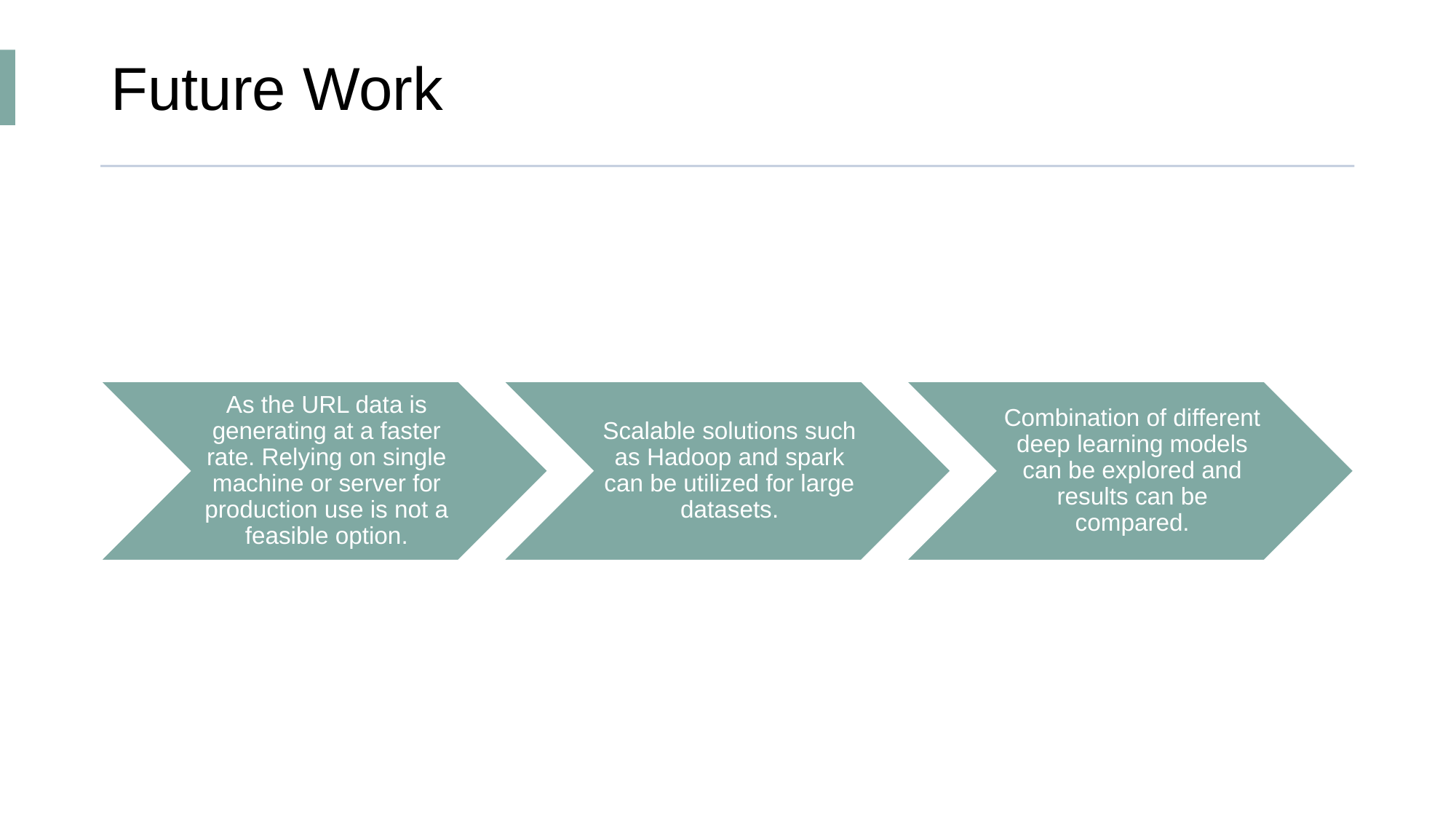

# Future Work

As the URL data is generating at a faster rate. Relying on single machine or server for production use is not a feasible option.
Scalable solutions such as Hadoop and spark can be utilized for large datasets.
Combination of different deep learning models can be explored and results can be compared.